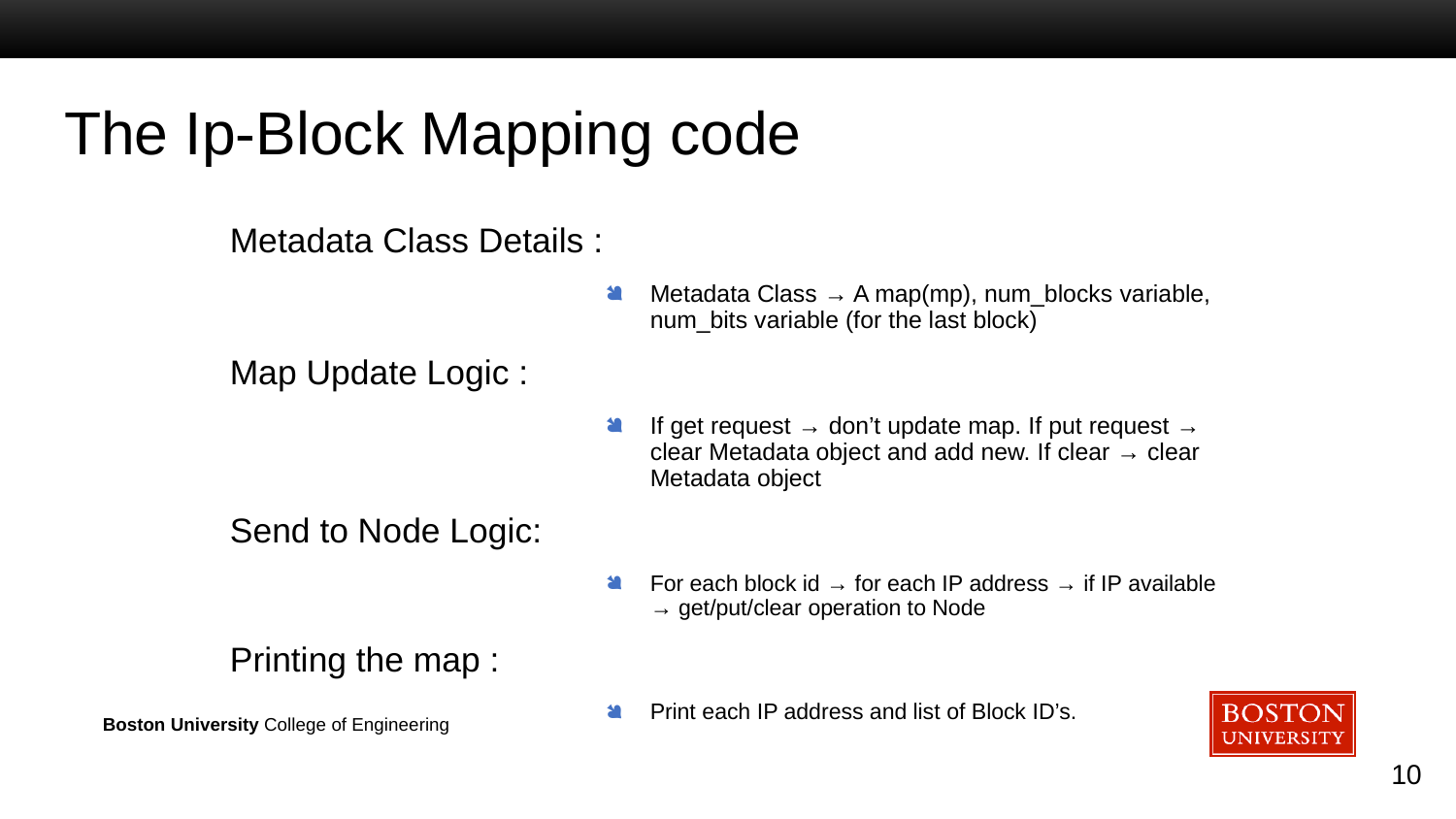

# The Ip-Block Mapping code
Metadata Class Details :
Metadata Class → A map(mp), num_blocks variable, num_bits variable (for the last block)
Map Update Logic :
If get request → don’t update map. If put request → clear Metadata object and add new. If clear → clear Metadata object
Send to Node Logic:
For each block id → for each IP address → if IP available → get/put/clear operation to Node
Printing the map :
Print each IP address and list of Block ID’s.
10